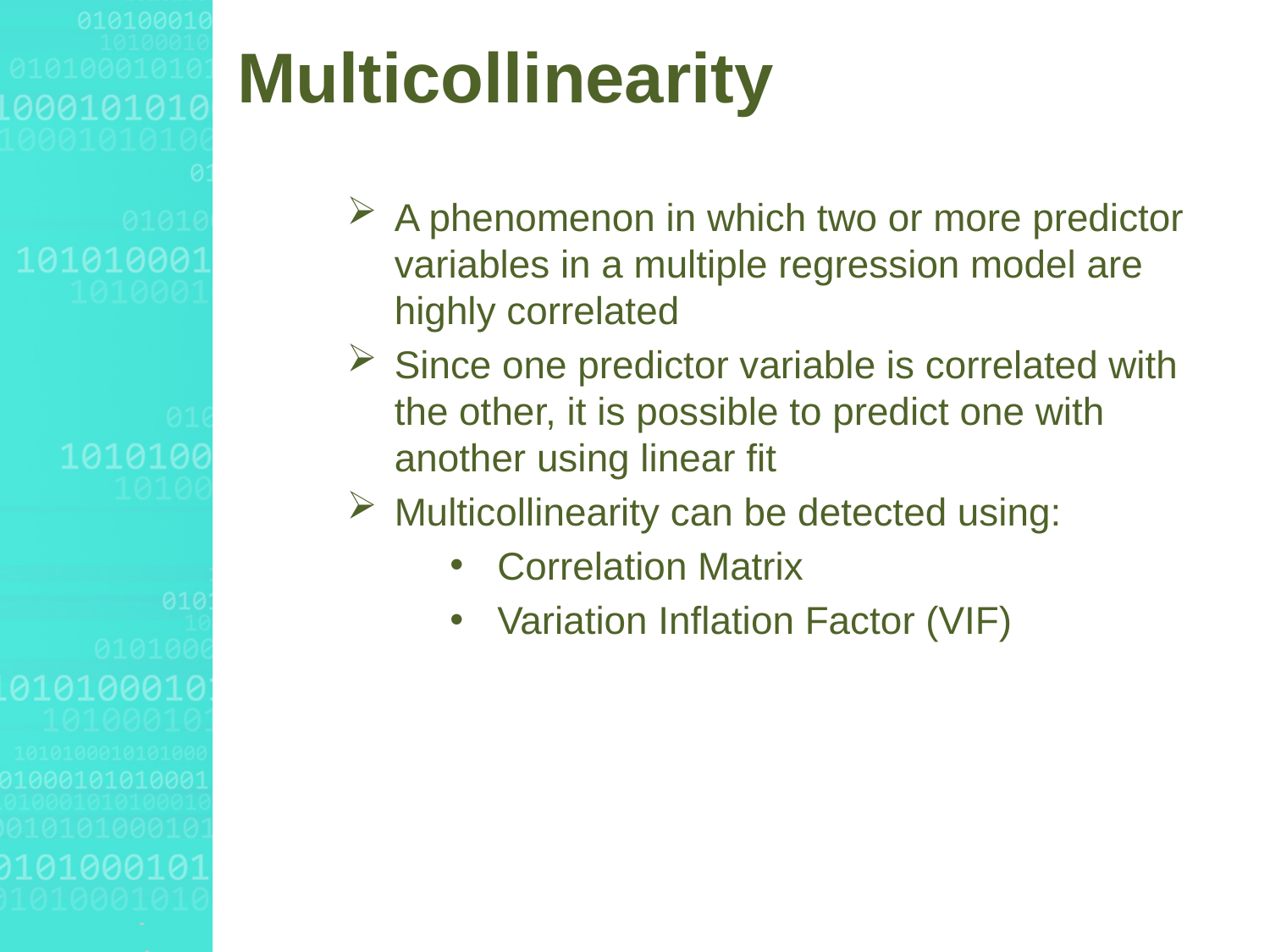

# Multicollinearity
A phenomenon in which two or more predictor variables in a multiple regression model are highly correlated
Since one predictor variable is correlated with the other, it is possible to predict one with another using linear fit
Multicollinearity can be detected using:
Correlation Matrix
Variation Inflation Factor (VIF)